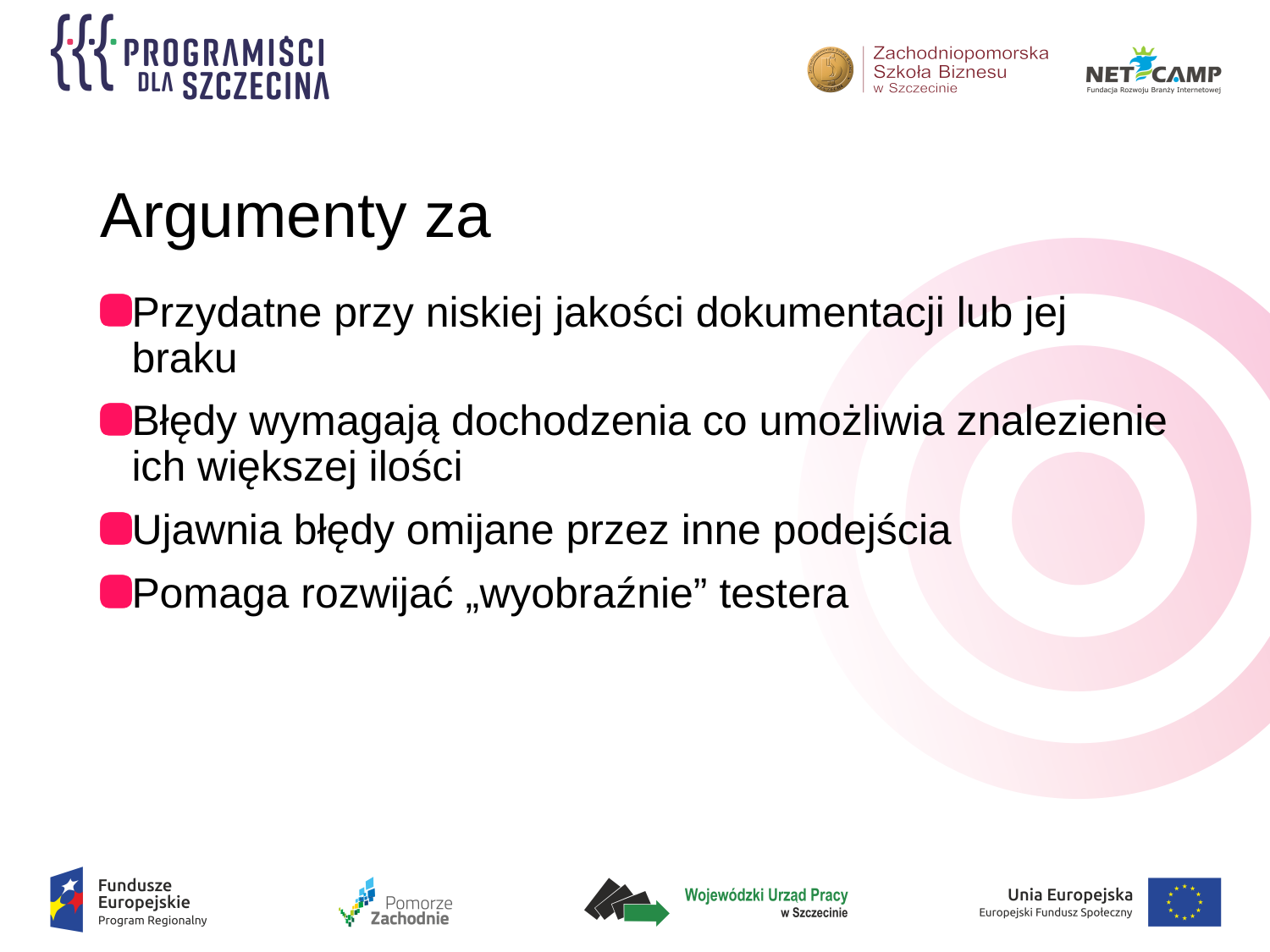

# Argumenty za
Przydatne przy niskiej jakości dokumentacji lub jej braku
Błędy wymagają dochodzenia co umożliwia znalezienie ich większej ilości
Ujawnia błędy omijane przez inne podejścia
Pomaga rozwijać „wyobraźnie” testera